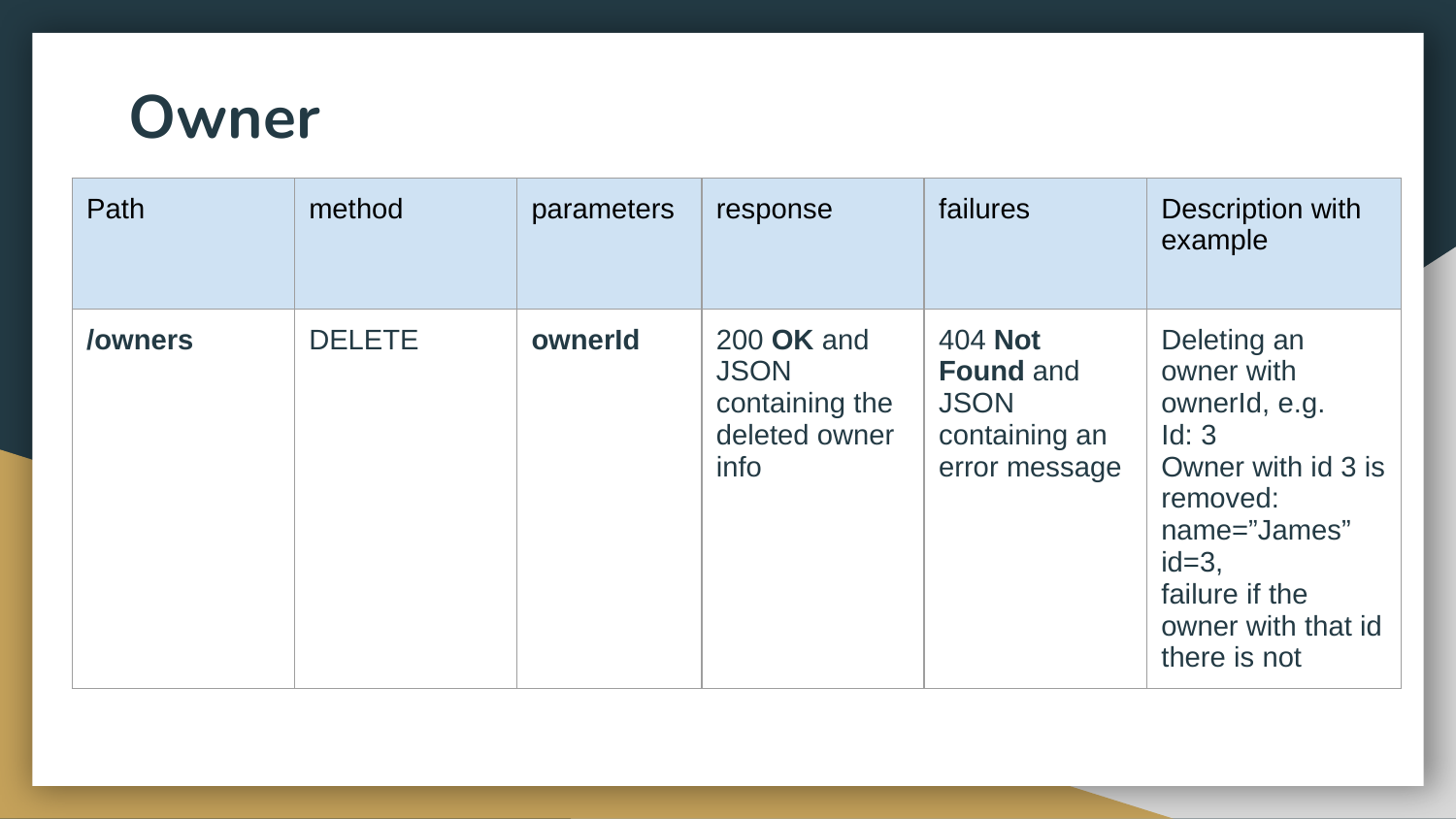

# Owner
| Path | method | parameters | response | failures | Description with example |
| --- | --- | --- | --- | --- | --- |
| /owners | DELETE | ownerId | 200 OK and JSON containing the deleted owner info | 404 Not Found and JSON containing an error message | Deleting an owner with ownerId, e.g. Id: 3 Owner with id 3 is removed: name=”James” id=3, failure if the owner with that id there is not |